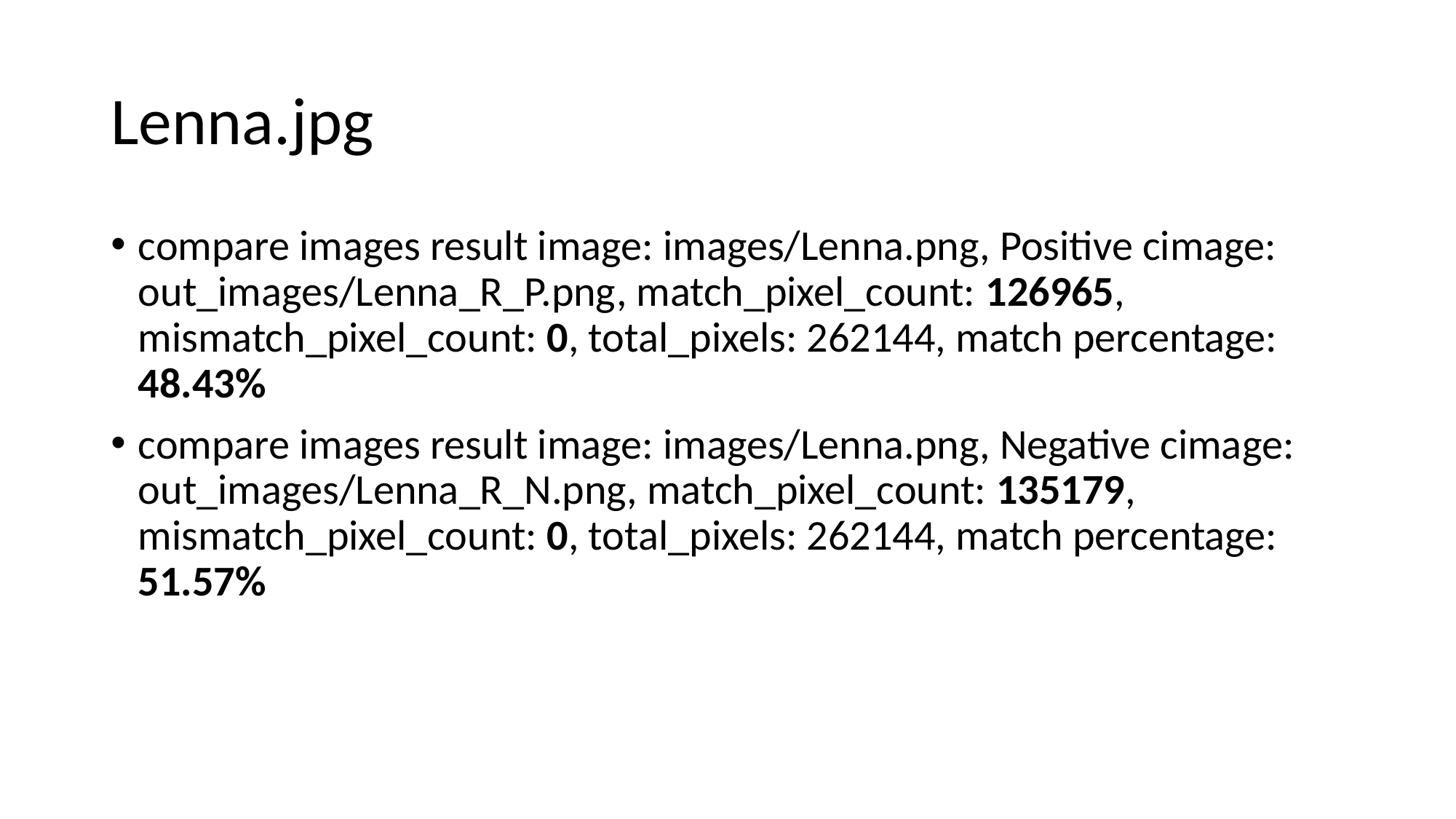

# Lenna.jpg
compare images result image: images/Lenna.png, Positive cimage: out_images/Lenna_R_P.png, match_pixel_count: 126965, mismatch_pixel_count: 0, total_pixels: 262144, match percentage: 48.43%
compare images result image: images/Lenna.png, Negative cimage: out_images/Lenna_R_N.png, match_pixel_count: 135179, mismatch_pixel_count: 0, total_pixels: 262144, match percentage: 51.57%